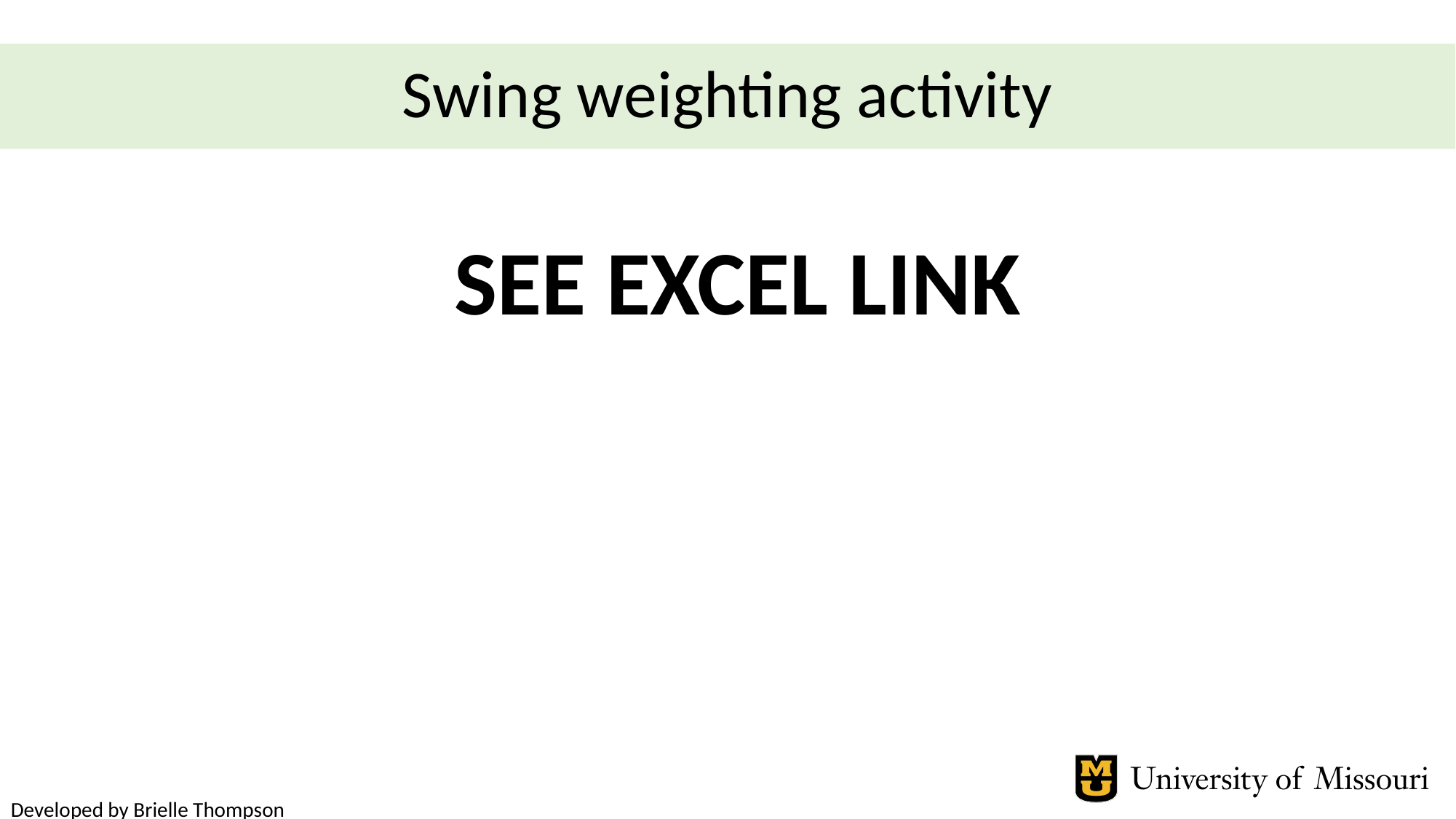

# Swing weighting activity
SEE EXCEL LINK
Developed by Brielle Thompson